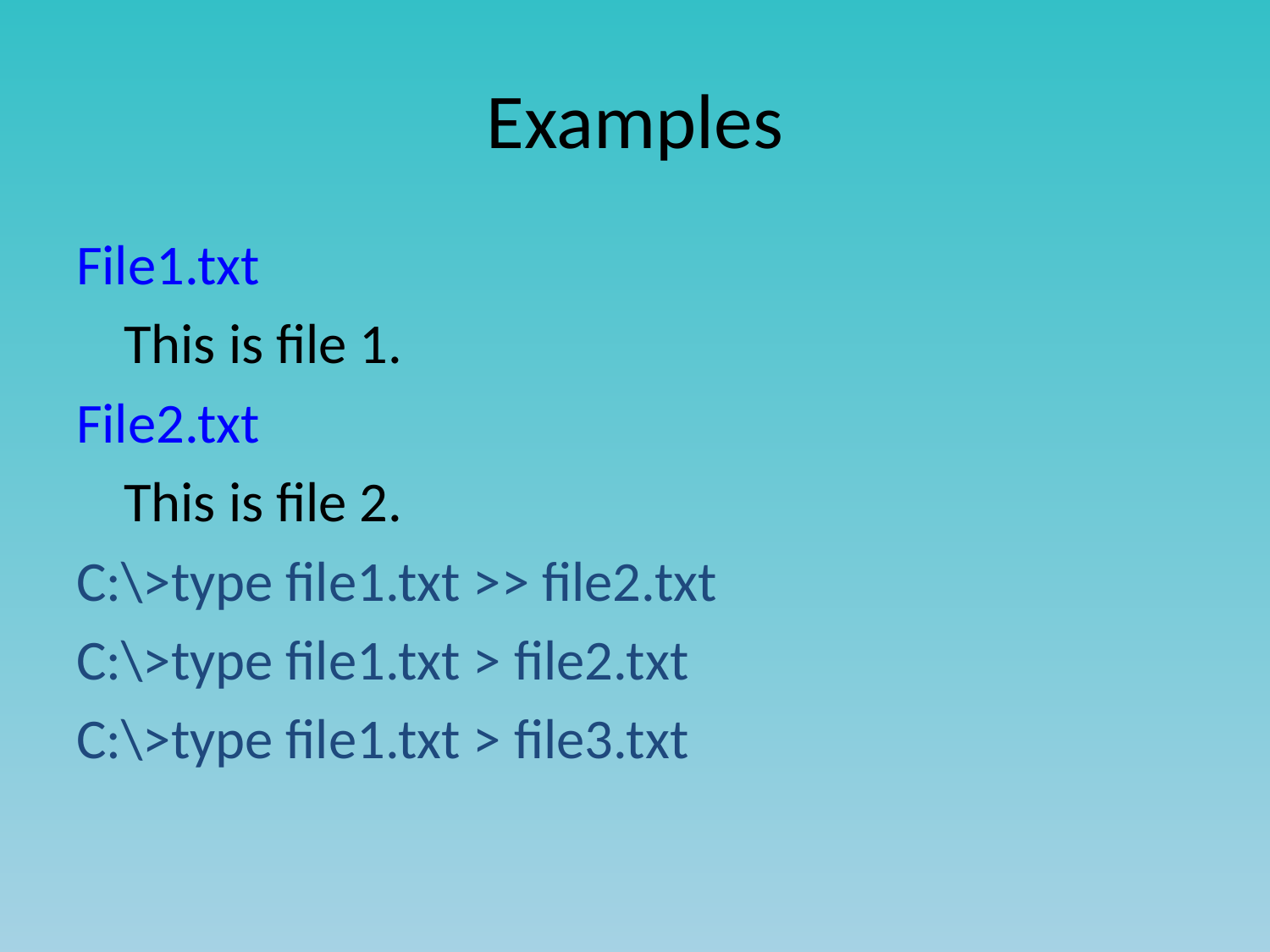

# Examples
File1.txt
	This is file 1.
File2.txt
	This is file 2.
C:\>type file1.txt >> file2.txt
C:\>type file1.txt > file2.txt
C:\>type file1.txt > file3.txt